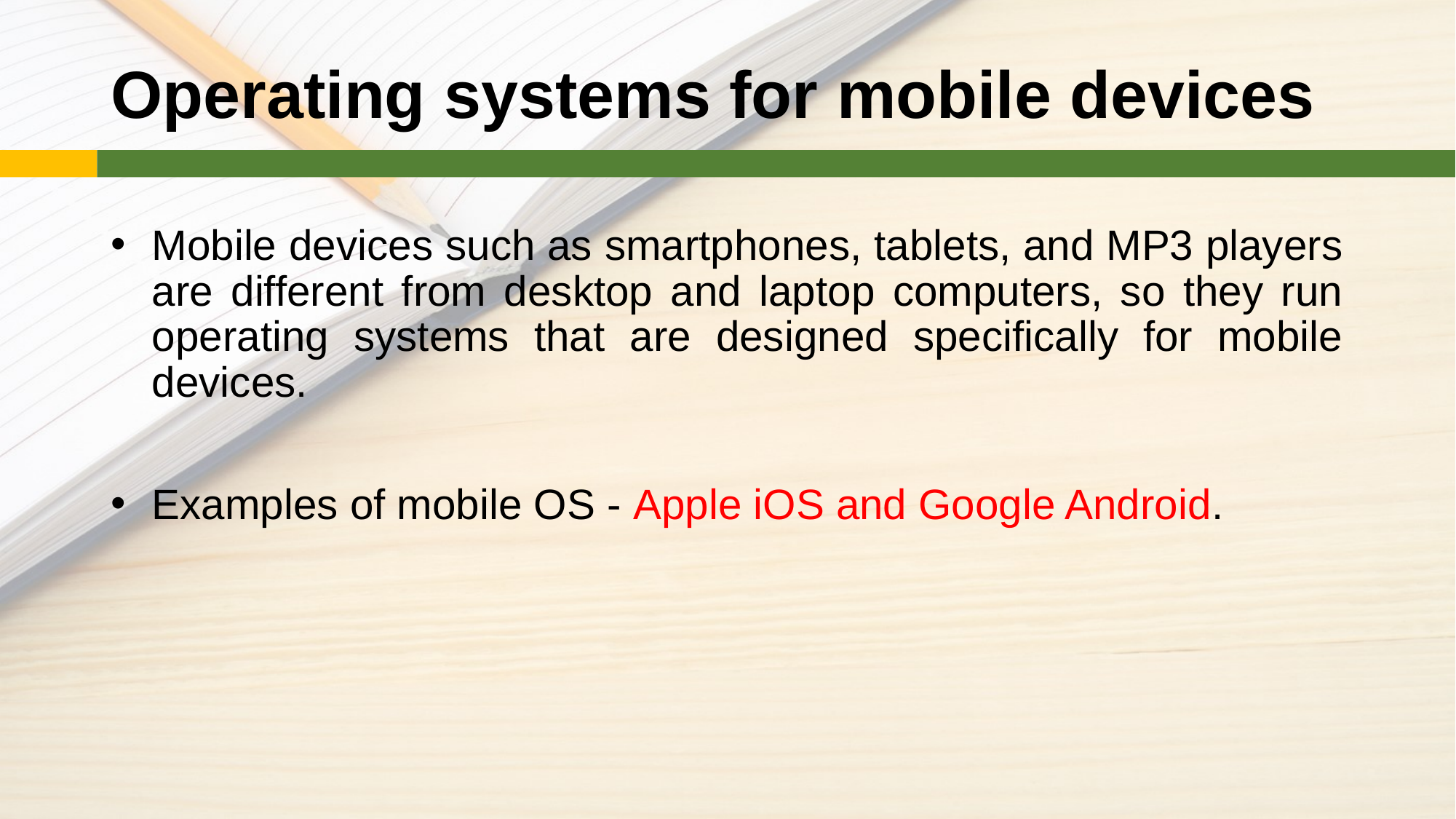

# Operating systems for mobile devices
Mobile devices such as smartphones, tablets, and MP3 players are different from desktop and laptop computers, so they run operating systems that are designed specifically for mobile devices.

Examples of mobile OS - Apple iOS and Google Android.